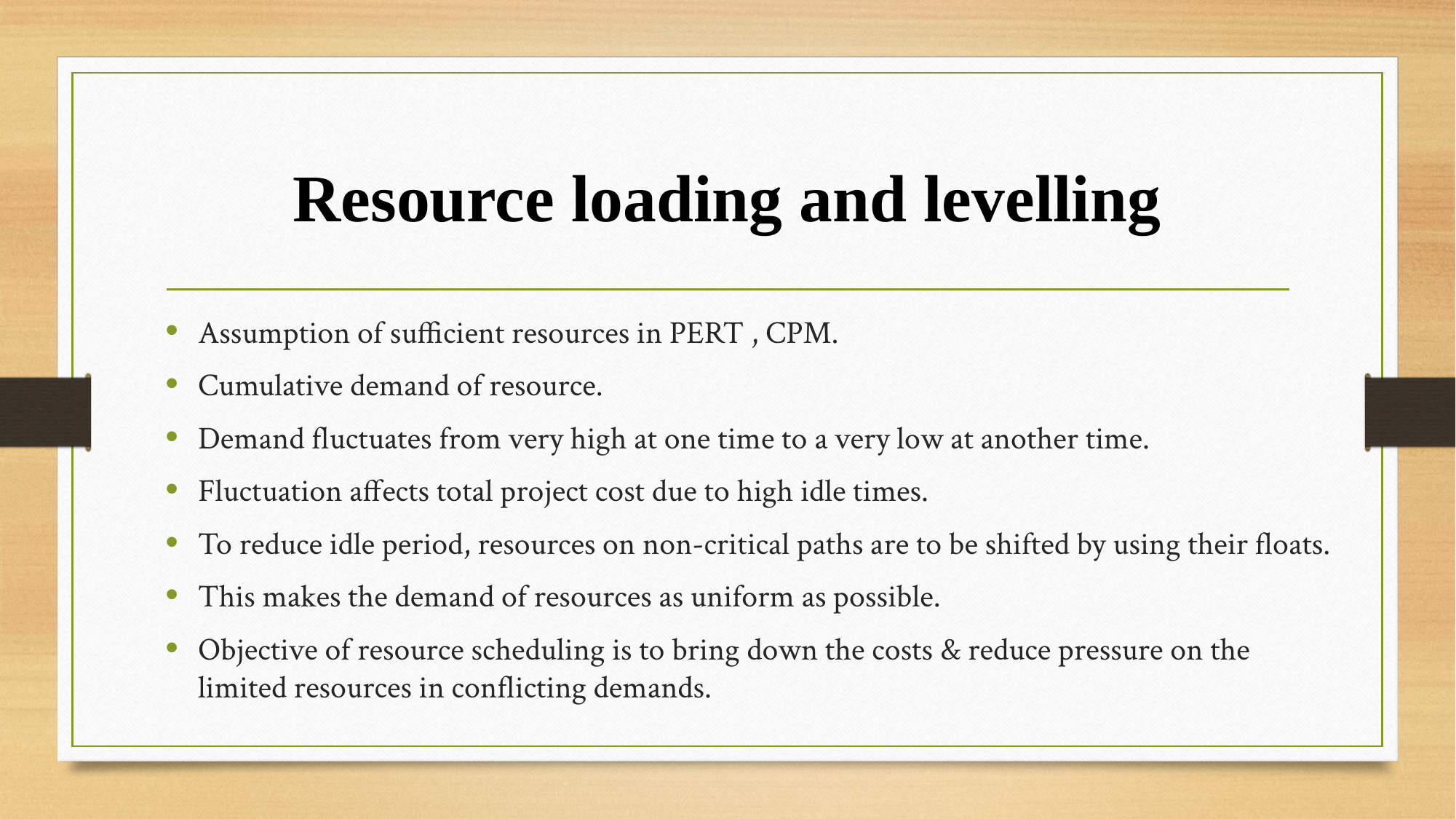

# Resource loading and levelling
Assumption of sufficient resources in PERT , CPM.
Cumulative demand of resource.
Demand fluctuates from very high at one time to a very low at another time.
Fluctuation affects total project cost due to high idle times.
To reduce idle period, resources on non-critical paths are to be shifted by using their floats.
This makes the demand of resources as uniform as possible.
Objective of resource scheduling is to bring down the costs & reduce pressure on the limited resources in conflicting demands.